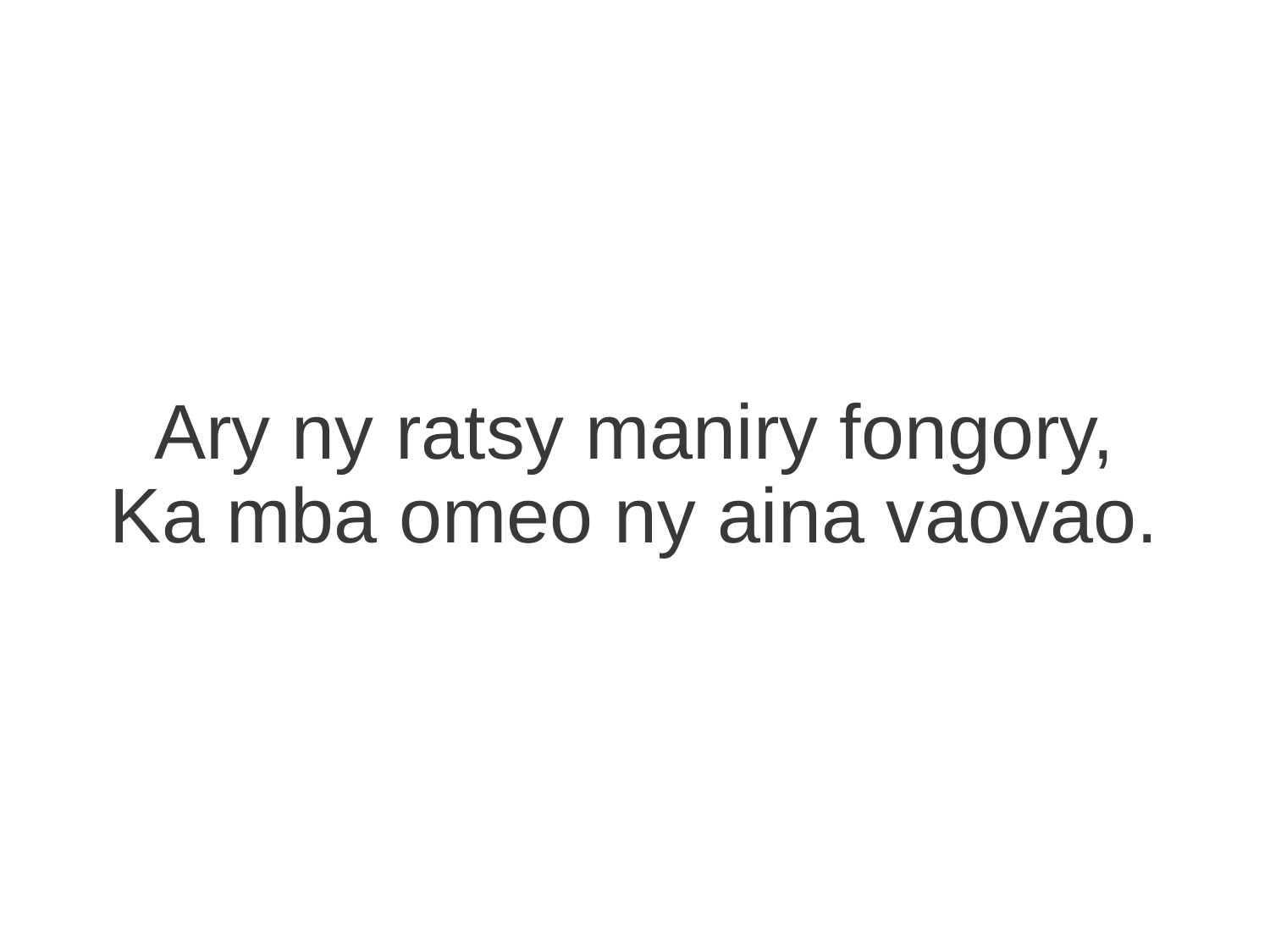

Ary ny ratsy maniry fongory,
Ka mba omeo ny aina vaovao.